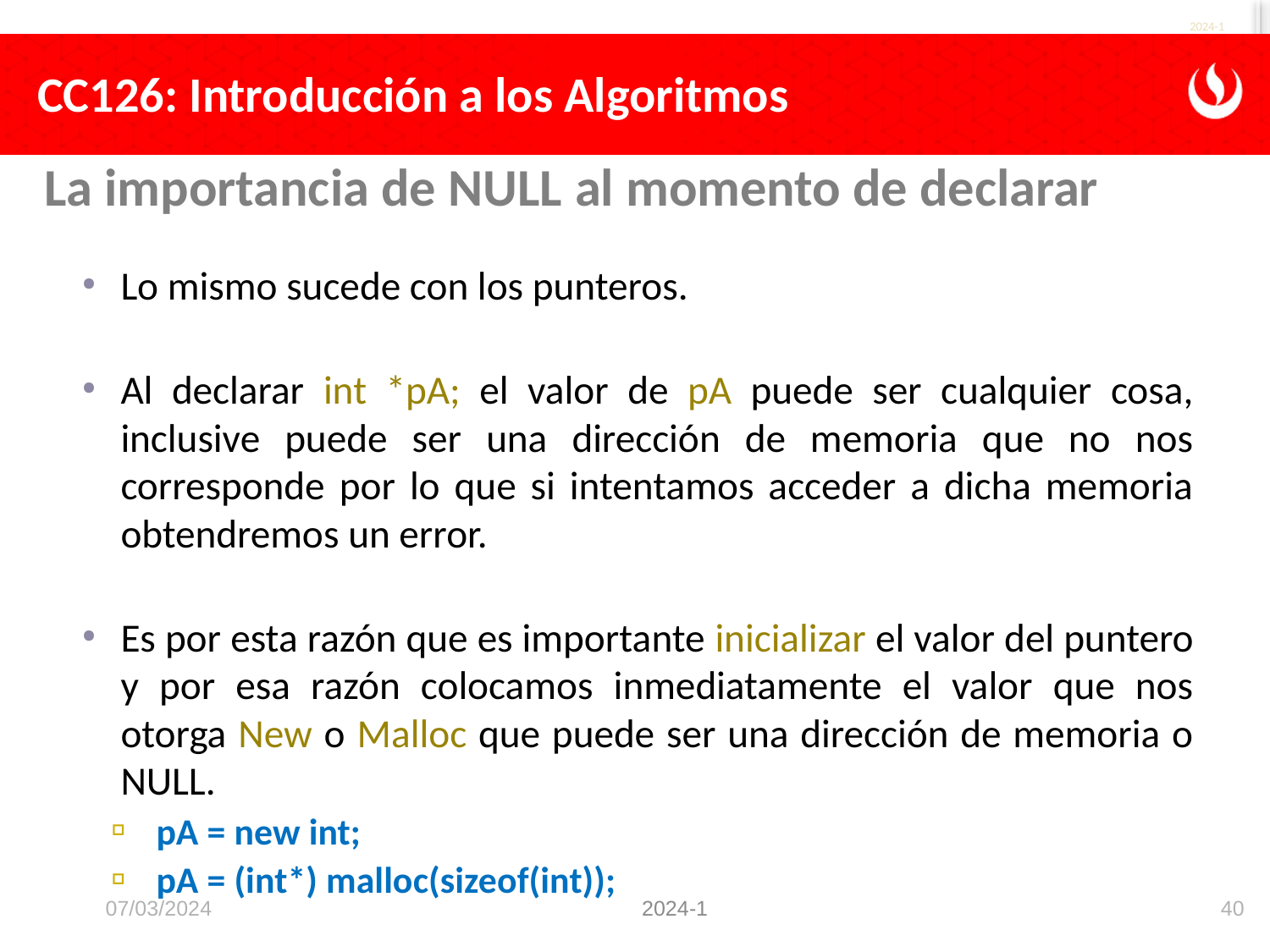

2024-1
La importancia de NULL al momento de declarar
Lo mismo sucede con los punteros.

Al declarar int *pA; el valor de pA puede ser cualquier cosa, inclusive puede ser una dirección de memoria que no nos corresponde por lo que si intentamos acceder a dicha memoria obtendremos un error.

Es por esta razón que es importante inicializar el valor del puntero y por esa razón colocamos inmediatamente el valor que nos otorga New o Malloc que puede ser una dirección de memoria o NULL.
pA = new int;
pA = (int*) malloc(sizeof(int));
07/03/2024
40